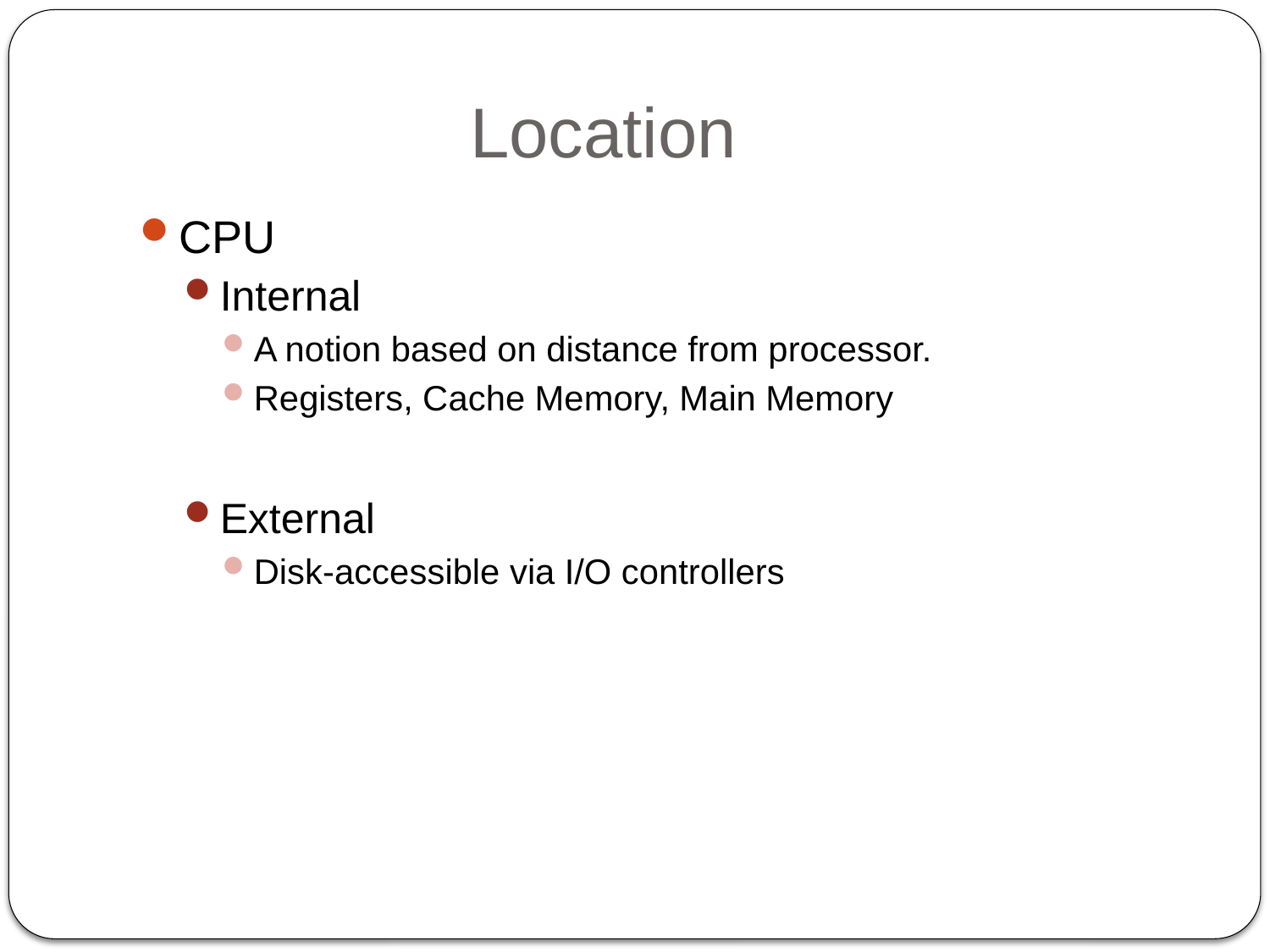

# Location
CPU
Internal
A notion based on distance from processor.
Registers, Cache Memory, Main Memory

External
Disk-accessible via I/O controllers